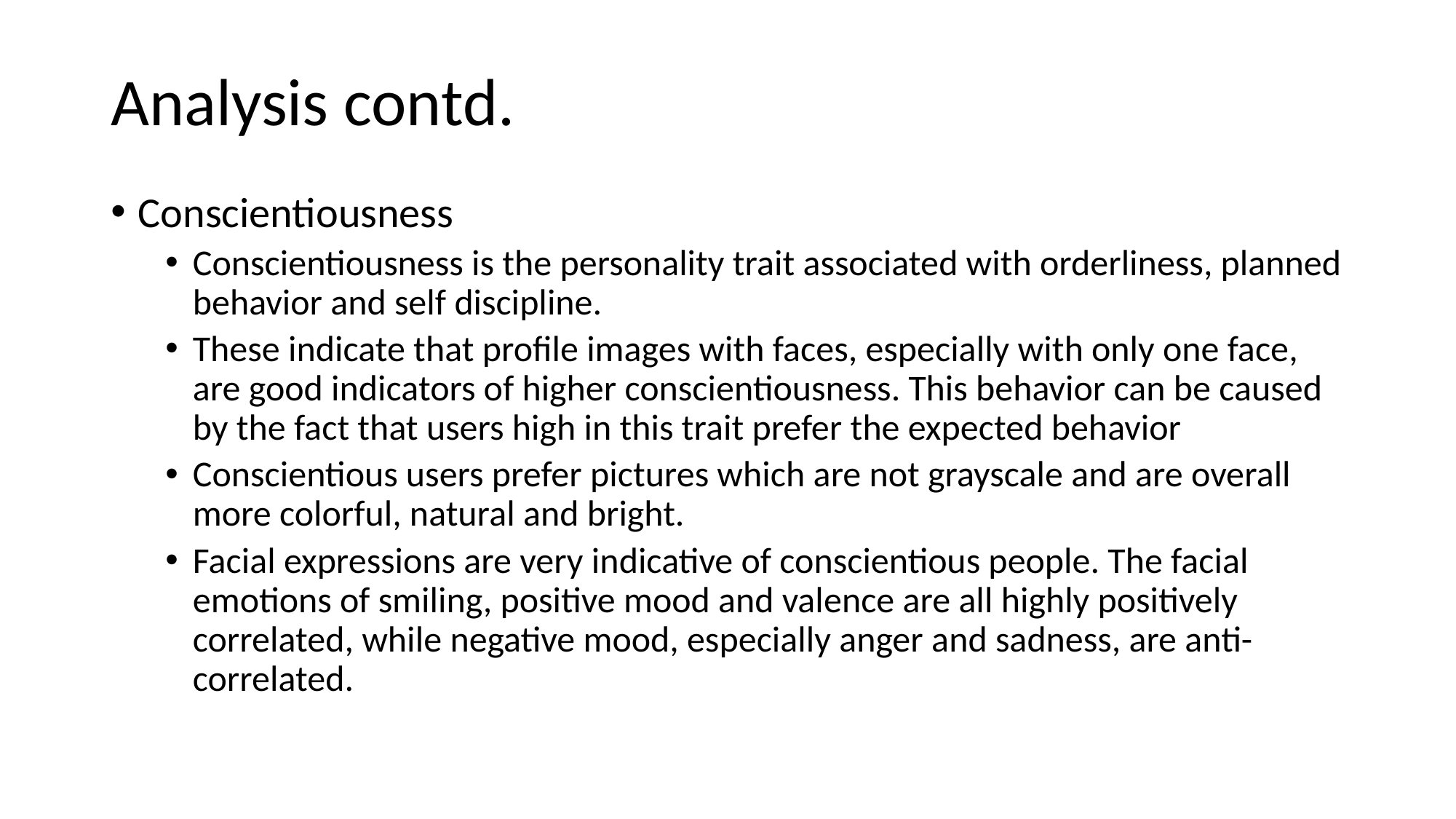

# Analysis contd.
Conscientiousness
Conscientiousness is the personality trait associated with orderliness, planned behavior and self discipline.
These indicate that profile images with faces, especially with only one face, are good indicators of higher conscientiousness. This behavior can be caused by the fact that users high in this trait prefer the expected behavior
Conscientious users prefer pictures which are not grayscale and are overall more colorful, natural and bright.
Facial expressions are very indicative of conscientious people. The facial emotions of smiling, positive mood and valence are all highly positively correlated, while negative mood, especially anger and sadness, are anti-correlated.